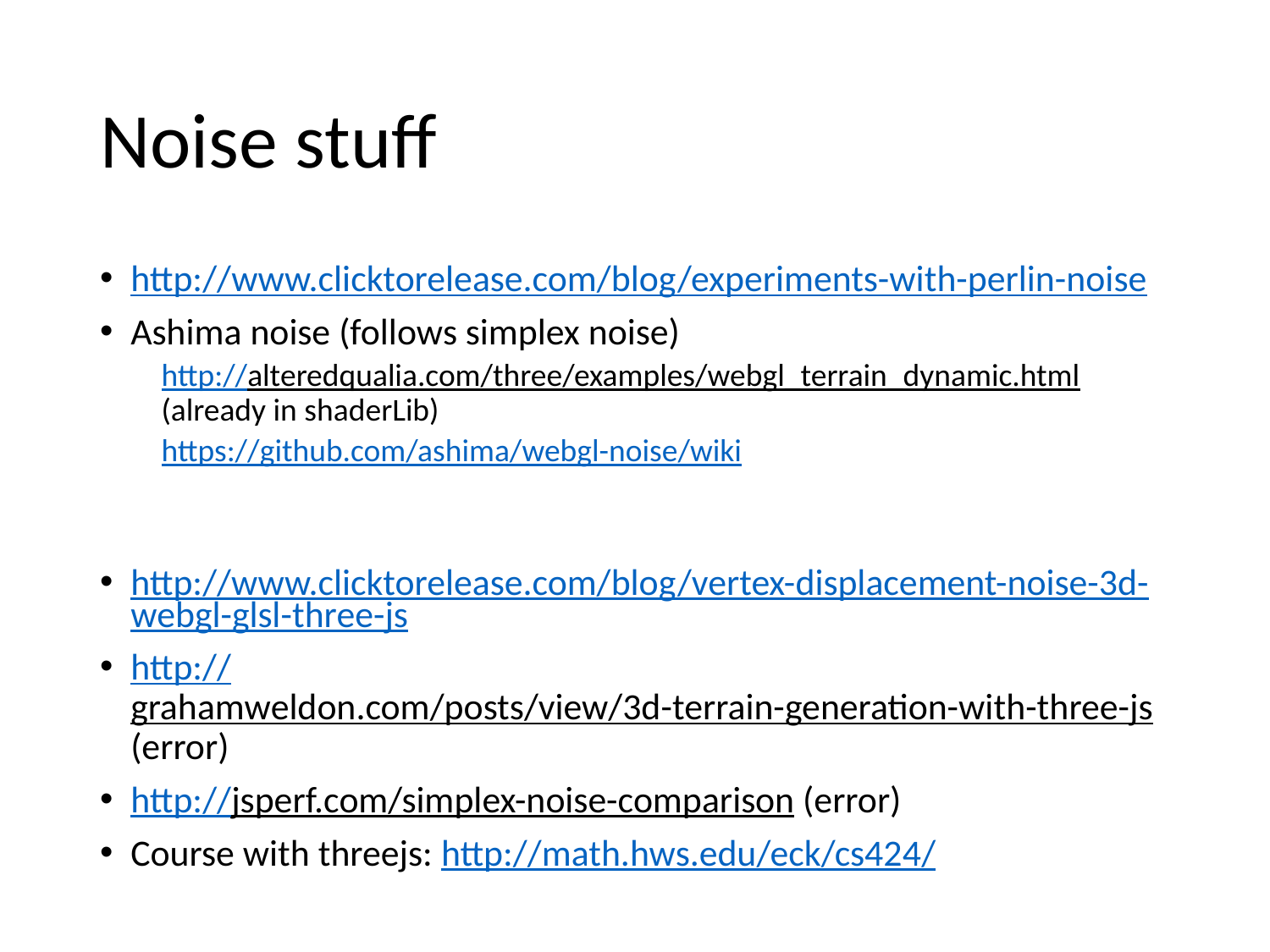

# Noise stuff
http://www.clicktorelease.com/blog/experiments-with-perlin-noise
Ashima noise (follows simplex noise)
http://alteredqualia.com/three/examples/webgl_terrain_dynamic.html (already in shaderLib)
https://github.com/ashima/webgl-noise/wiki

http://www.clicktorelease.com/blog/vertex-displacement-noise-3d-webgl-glsl-three-js
http://grahamweldon.com/posts/view/3d-terrain-generation-with-three-js (error)
http://jsperf.com/simplex-noise-comparison (error)
Course with threejs: http://math.hws.edu/eck/cs424/